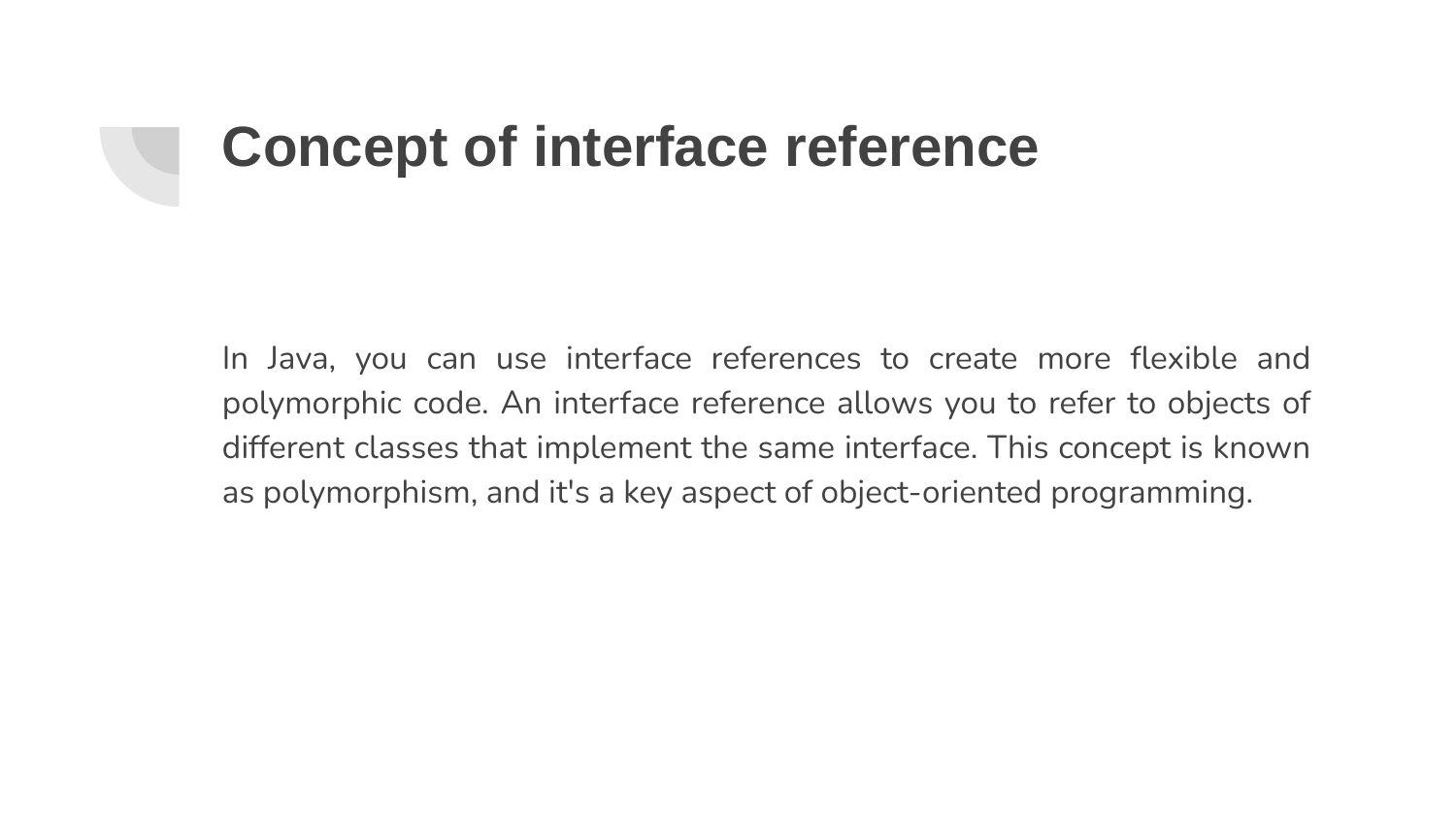

# Concept of interface reference
In Java, you can use interface references to create more flexible and polymorphic code. An interface reference allows you to refer to objects of different classes that implement the same interface. This concept is known as polymorphism, and it's a key aspect of object-oriented programming.